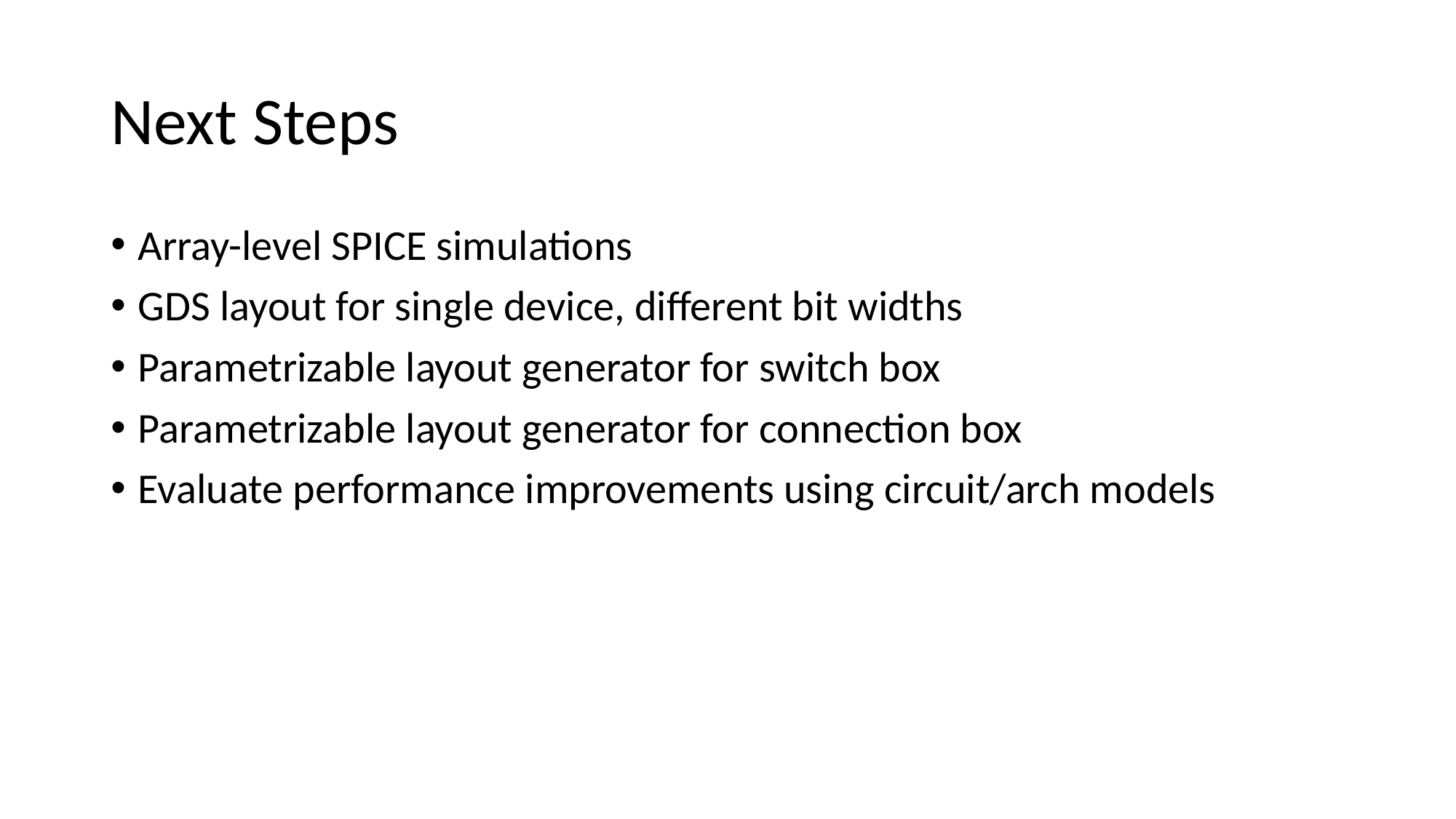

# Next Steps
Array-level SPICE simulations
GDS layout for single device, different bit widths
Parametrizable layout generator for switch box
Parametrizable layout generator for connection box
Evaluate performance improvements using circuit/arch models